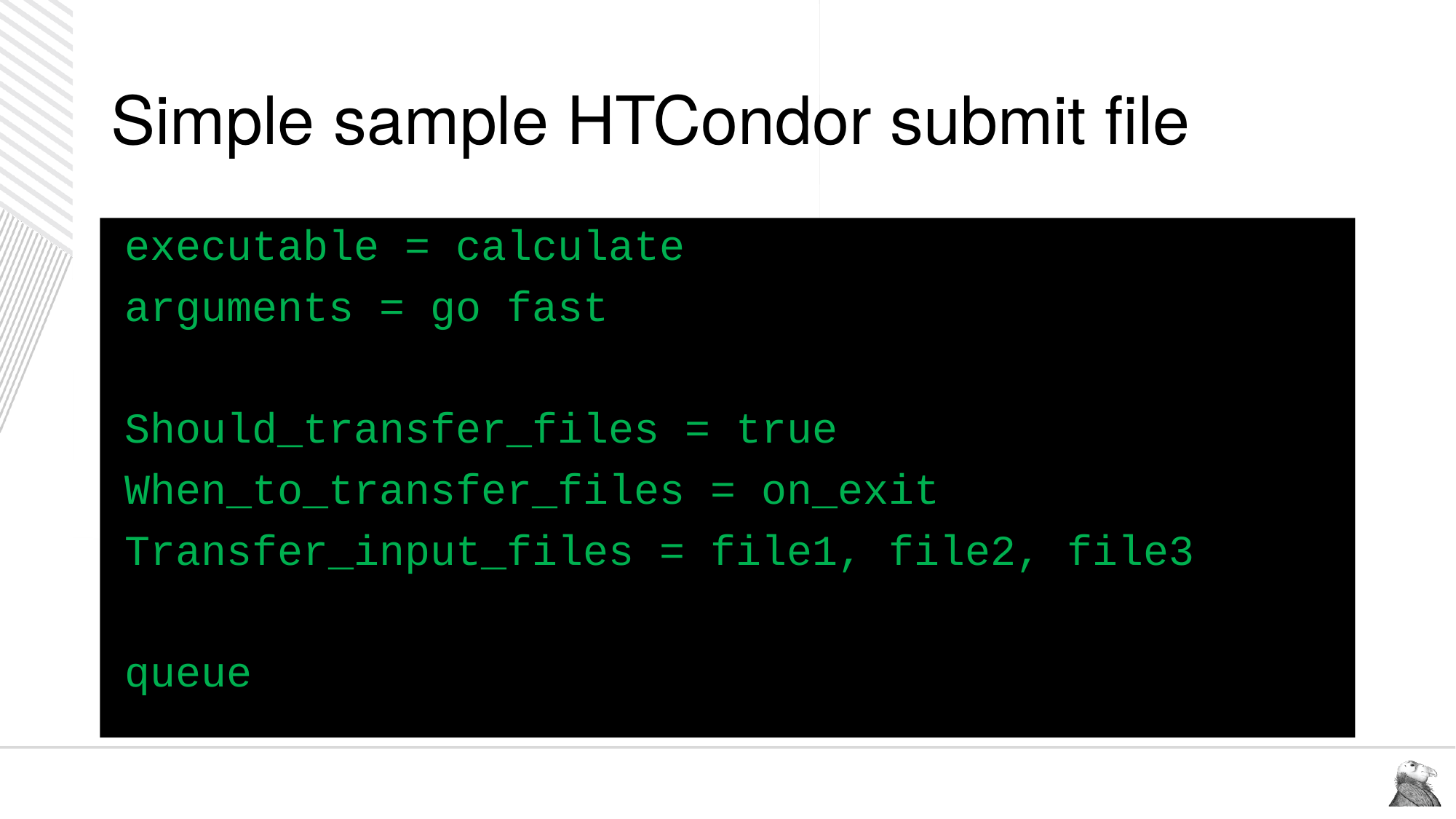

# Simple sample HTCondor submit file
executable = calculate
arguments = go fast

Should_transfer_files = true
When_to_transfer_files = on_exit
Transfer_input_files = file1, file2, file3

queue